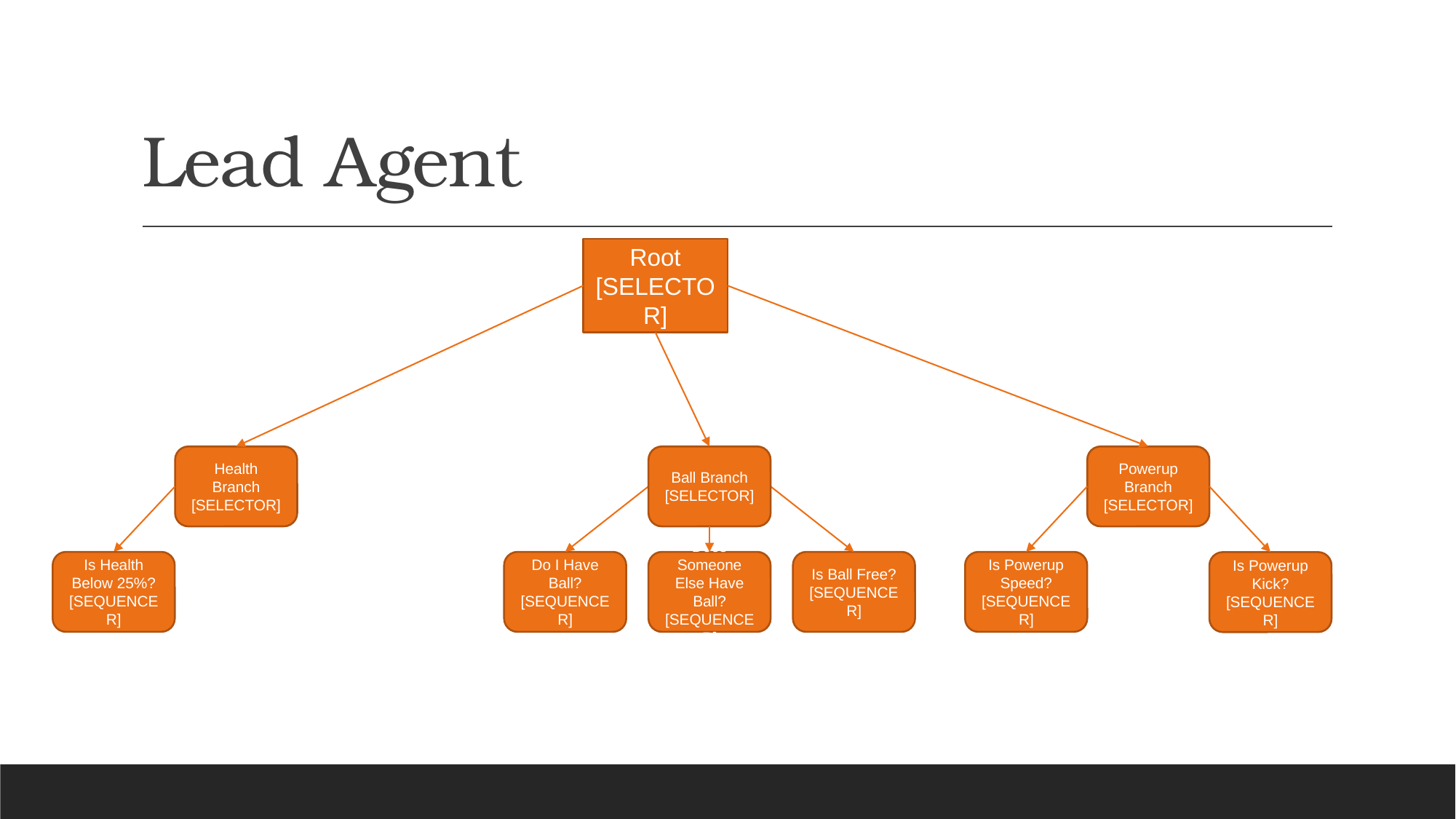

# Lead Agent
Root
[SELECTOR]
Health Branch
[SELECTOR]
Ball Branch
[SELECTOR]
Powerup Branch
[SELECTOR]
Is Health Below 25%?
[SEQUENCER]
Is Powerup Speed?
[SEQUENCER]
Does Someone Else Have Ball?
[SEQUENCER]
Do I Have Ball?
[SEQUENCER]
Is Ball Free?
[SEQUENCER]
Is Powerup Kick?
[SEQUENCER]